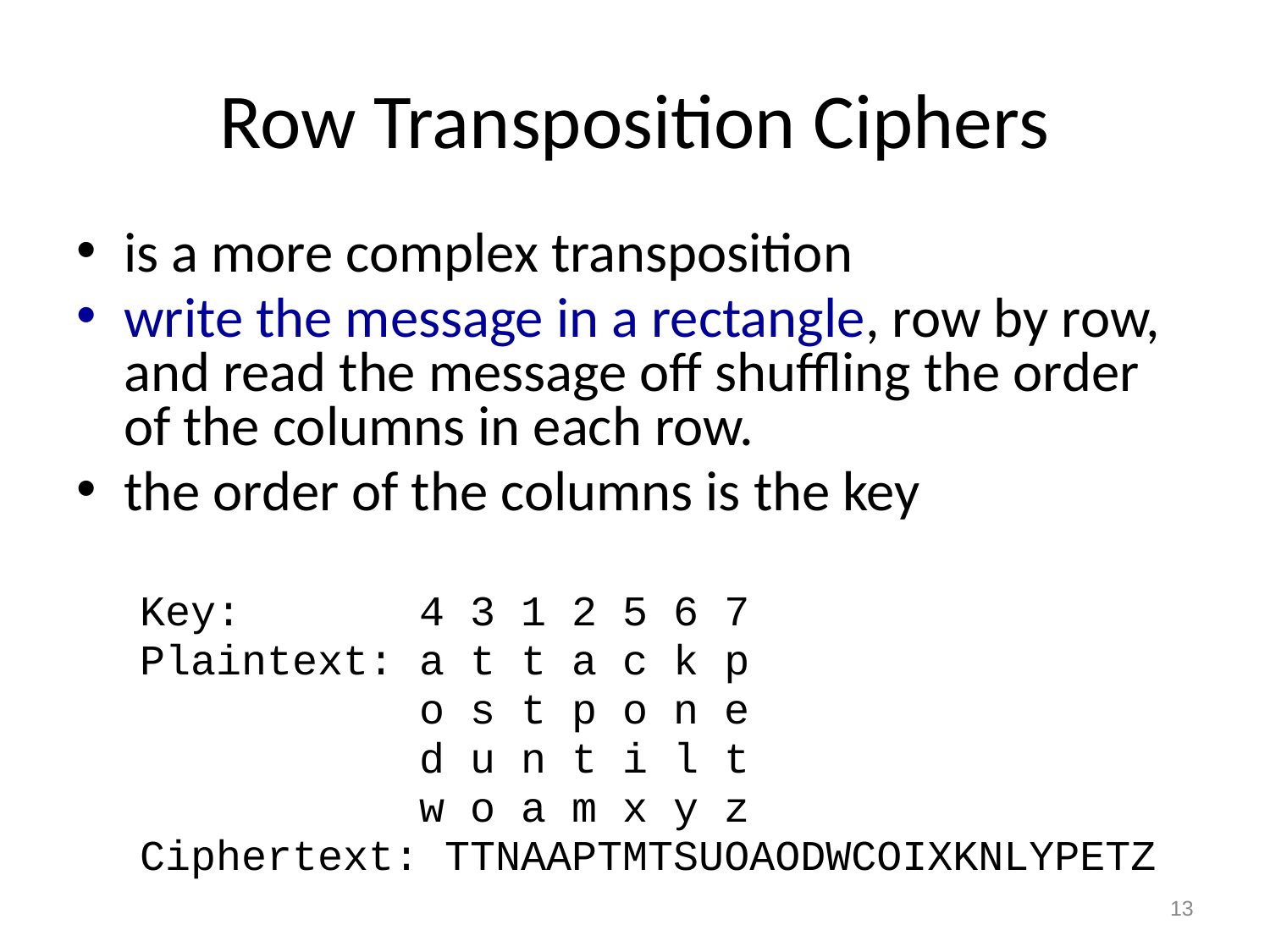

# Row Transposition Ciphers
is a more complex transposition
write the message in a rectangle, row by row, and read the message off shuffling the order of the columns in each row.
the order of the columns is the key

Key:       4 3 1 2 5 6 7
Plaintext: a t t a c k p
           o s t p o n e
           d u n t i l t
           w o a m x y z
Ciphertext: TTNAAPTMTSUOAODWCOIXKNLYPETZ

13